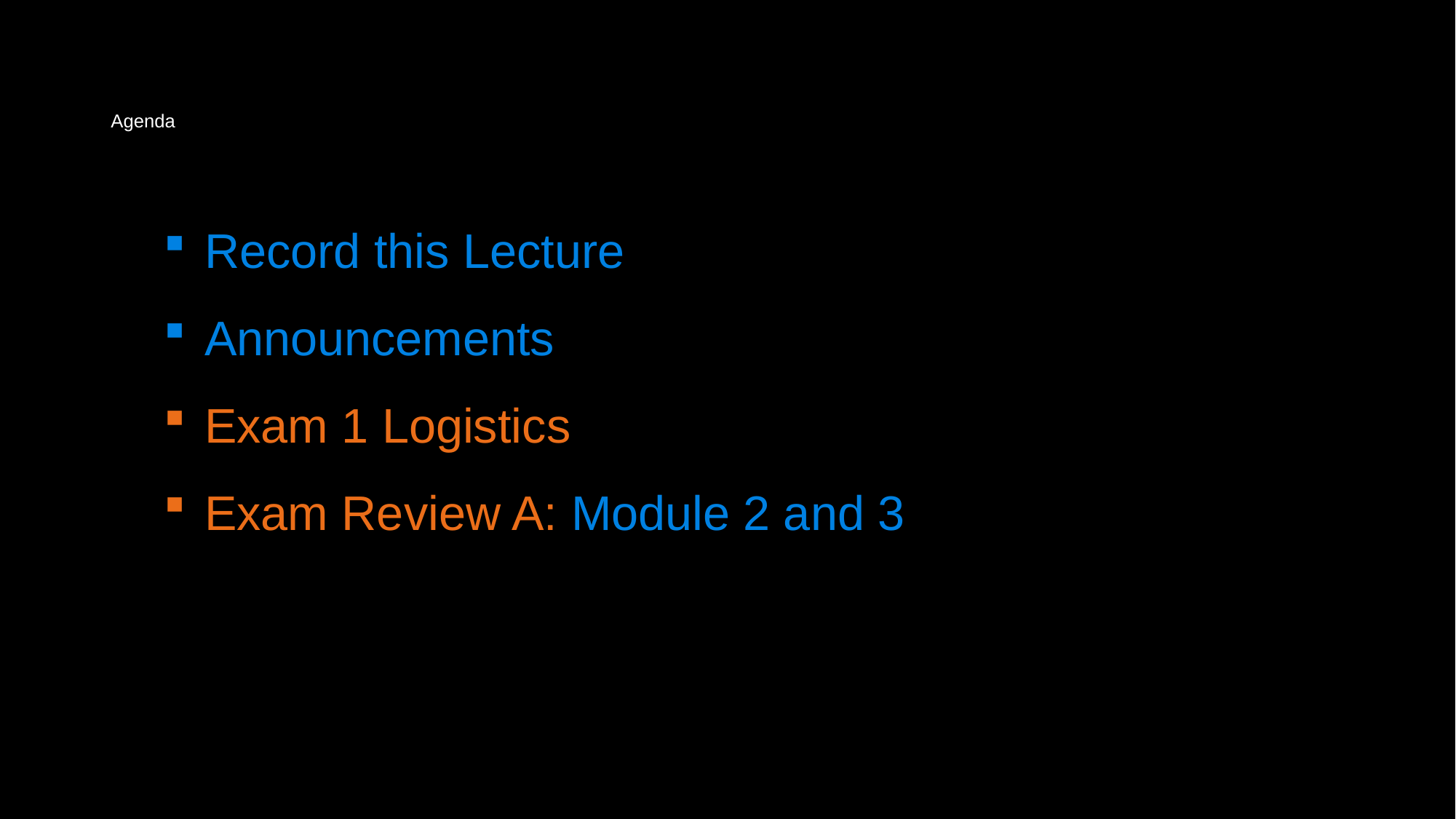

# Agenda
Record this Lecture
Announcements
Exam 1 Logistics
Exam Review A: Module 2 and 3